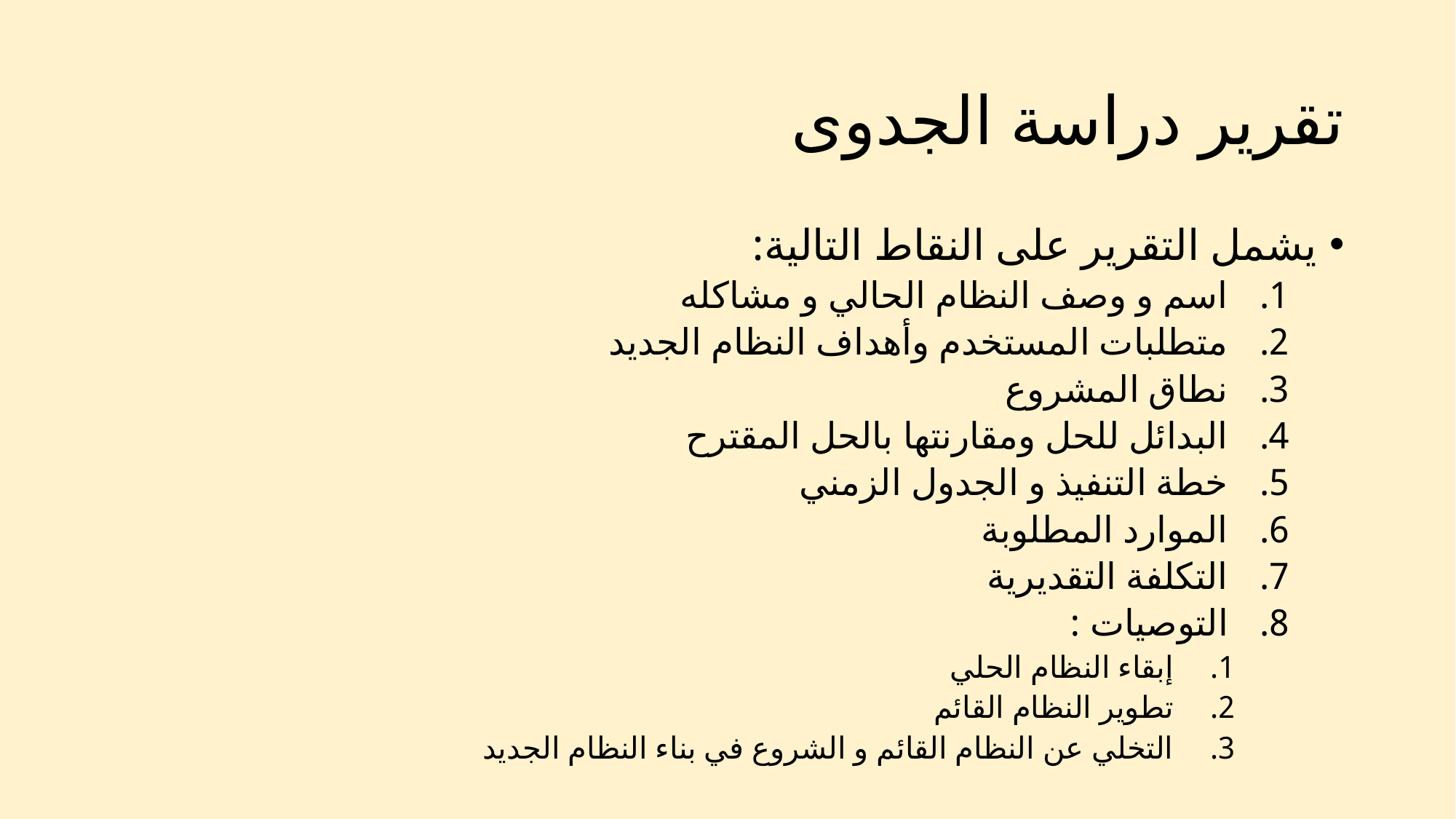

# تقرير دراسة الجدوى
يشمل التقرير على النقاط التالية:
اسم و وصف النظام الحالي و مشاكله
متطلبات المستخدم وأهداف النظام الجديد
نطاق المشروع
البدائل للحل ومقارنتها بالحل المقترح
خطة التنفيذ و الجدول الزمني
الموارد المطلوبة
التكلفة التقديرية
التوصيات :
إبقاء النظام الحلي
تطوير النظام القائم
التخلي عن النظام القائم و الشروع في بناء النظام الجديد